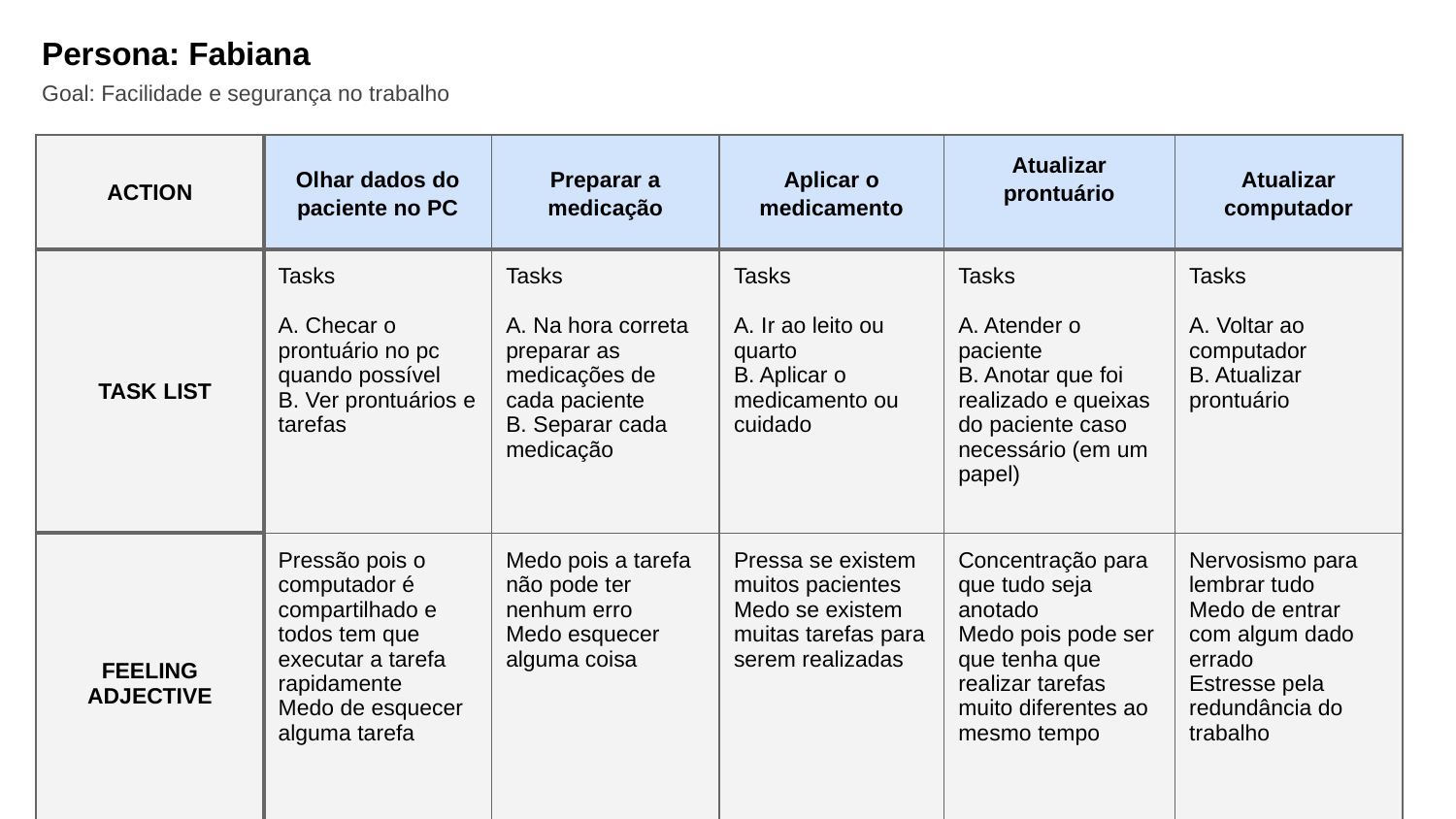

Persona: Fabiana
Goal: Facilidade e segurança no trabalho
| ACTION | Olhar dados do paciente no PC | Preparar a medicação | Aplicar o medicamento | Atualizar prontuário | Atualizar computador |
| --- | --- | --- | --- | --- | --- |
| TASK LIST | Tasks A. Checar o prontuário no pc quando possível B. Ver prontuários e tarefas | Tasks A. Na hora correta preparar as medicações de cada paciente B. Separar cada medicação | Tasks A. Ir ao leito ou quarto B. Aplicar o medicamento ou cuidado | Tasks A. Atender o paciente B. Anotar que foi realizado e queixas do paciente caso necessário (em um papel) | Tasks A. Voltar ao computador B. Atualizar prontuário |
| FEELING ADJECTIVE | Pressão pois o computador é compartilhado e todos tem que executar a tarefa rapidamente Medo de esquecer alguma tarefa | Medo pois a tarefa não pode ter nenhum erro Medo esquecer alguma coisa | Pressa se existem muitos pacientes Medo se existem muitas tarefas para serem realizadas | Concentração para que tudo seja anotado Medo pois pode ser que tenha que realizar tarefas muito diferentes ao mesmo tempo | Nervosismo para lembrar tudo Medo de entrar com algum dado errado Estresse pela redundância do trabalho |
| IMPROVEMENT OPPORTUNITIES | Oferecer uma maneira de visualização dos prontuários em forma de aplicativo Android e IOS | O aplicativo pode mostrar os medicamentos a serem aplicados | Passo a passo das tarefas | O aplicativo deve ter a capacidade de atualização dos prontuários | Com o aplicativo só é necessario atualizar o prontuario 1 vez |